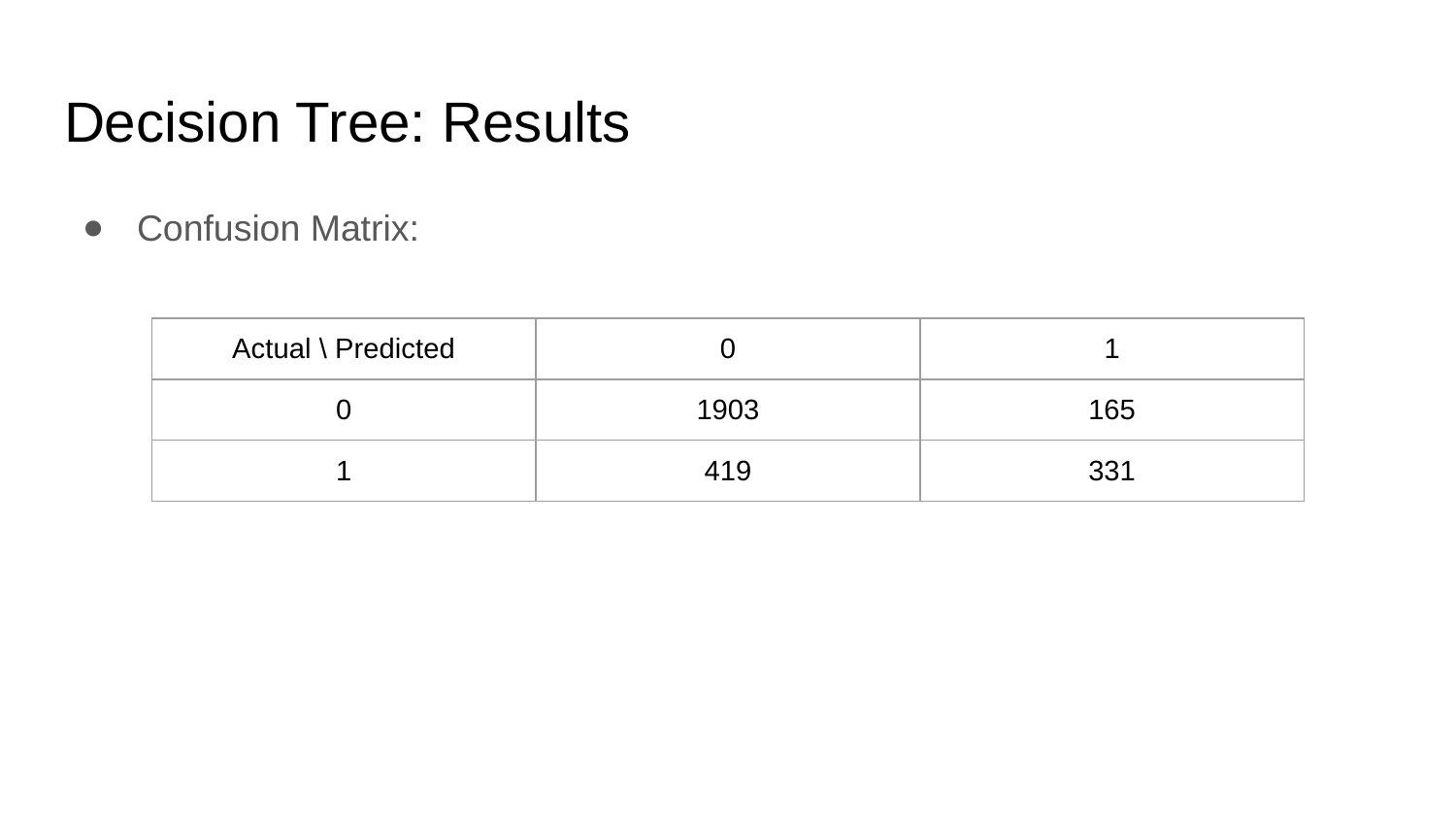

# Decision Tree: Results
Confusion Matrix:

| Actual \ Predicted | 0 | 1 |
| --- | --- | --- |
| 0 | 1903 | 165 |
| 1 | 419 | 331 |